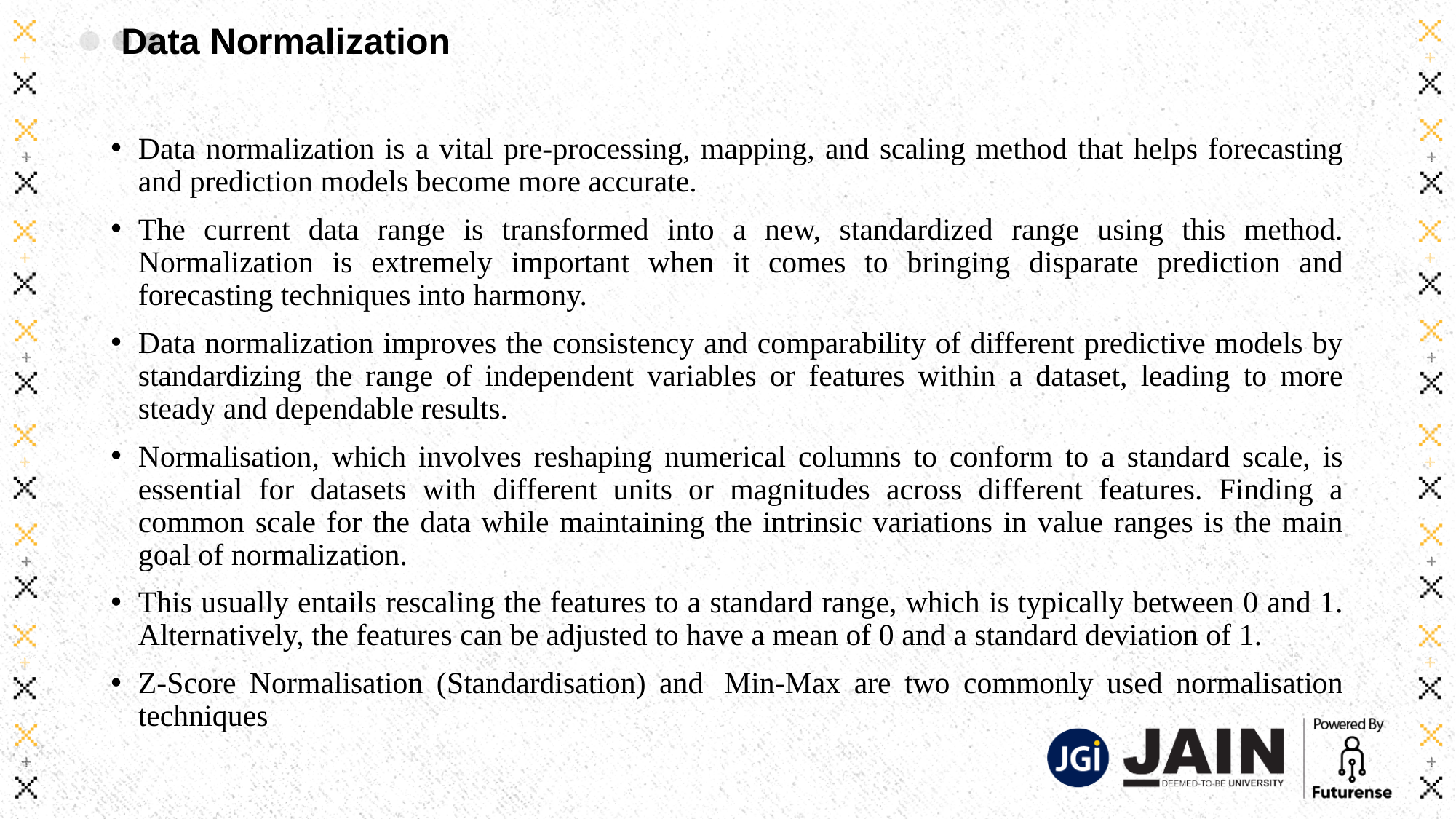

# Data Normalization
Data normalization is a vital pre-processing, mapping, and scaling method that helps forecasting and prediction models become more accurate.
The current data range is transformed into a new, standardized range using this method. Normalization is extremely important when it comes to bringing disparate prediction and forecasting techniques into harmony.
Data normalization improves the consistency and comparability of different predictive models by standardizing the range of independent variables or features within a dataset, leading to more steady and dependable results.
Normalisation, which involves reshaping numerical columns to conform to a standard scale, is essential for datasets with different units or magnitudes across different features. Finding a common scale for the data while maintaining the intrinsic variations in value ranges is the main goal of normalization.
This usually entails rescaling the features to a standard range, which is typically between 0 and 1. Alternatively, the features can be adjusted to have a mean of 0 and a standard deviation of 1.
Z-Score Normalisation (Standardisation) and  Min-Max are two commonly used normalisation techniques